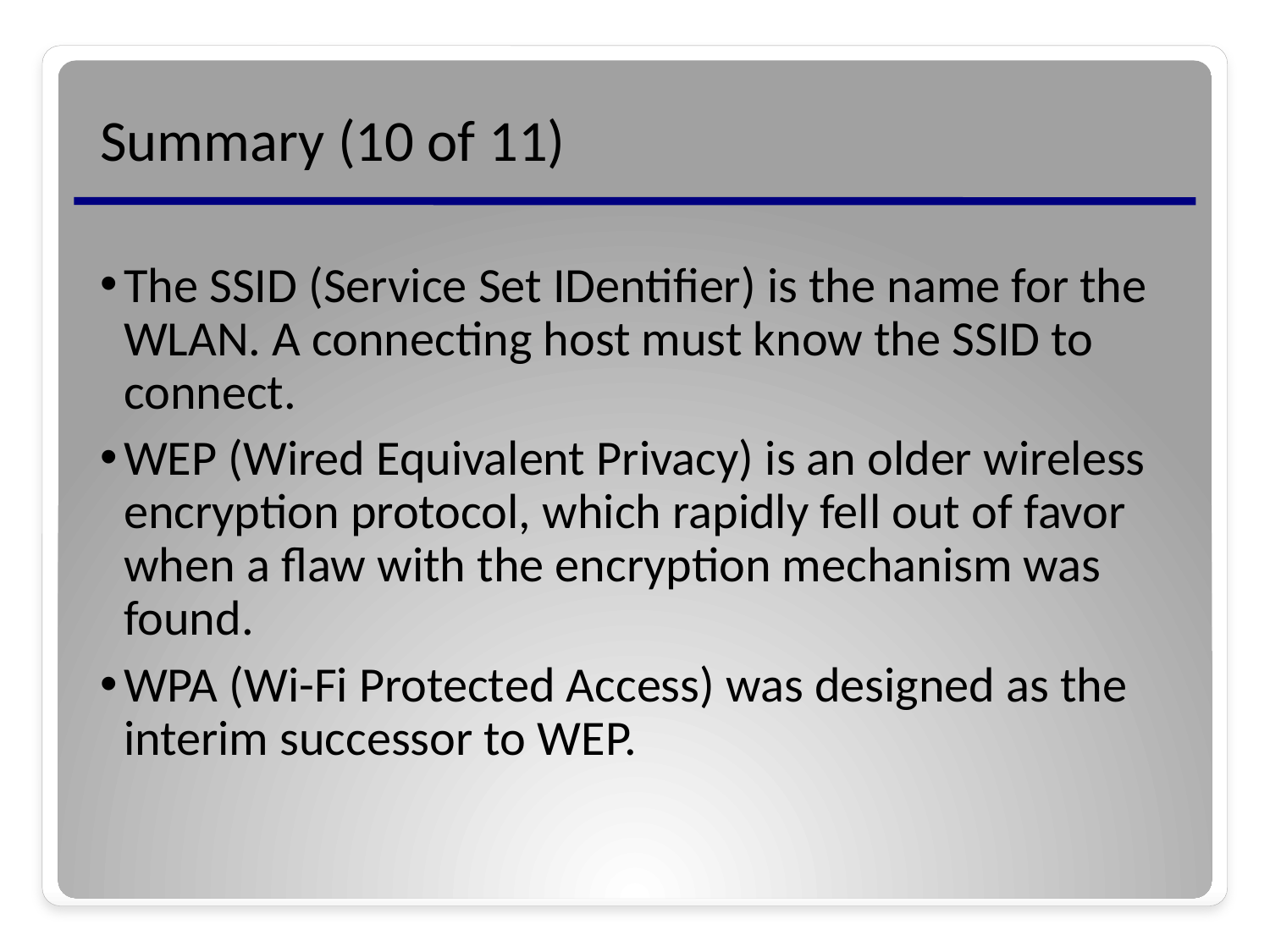

# Summary (10 of 11)
The SSID (Service Set IDentifier) is the name for the WLAN. A connecting host must know the SSID to connect.
WEP (Wired Equivalent Privacy) is an older wireless encryption protocol, which rapidly fell out of favor when a flaw with the encryption mechanism was found.
WPA (Wi-Fi Protected Access) was designed as the interim successor to WEP.